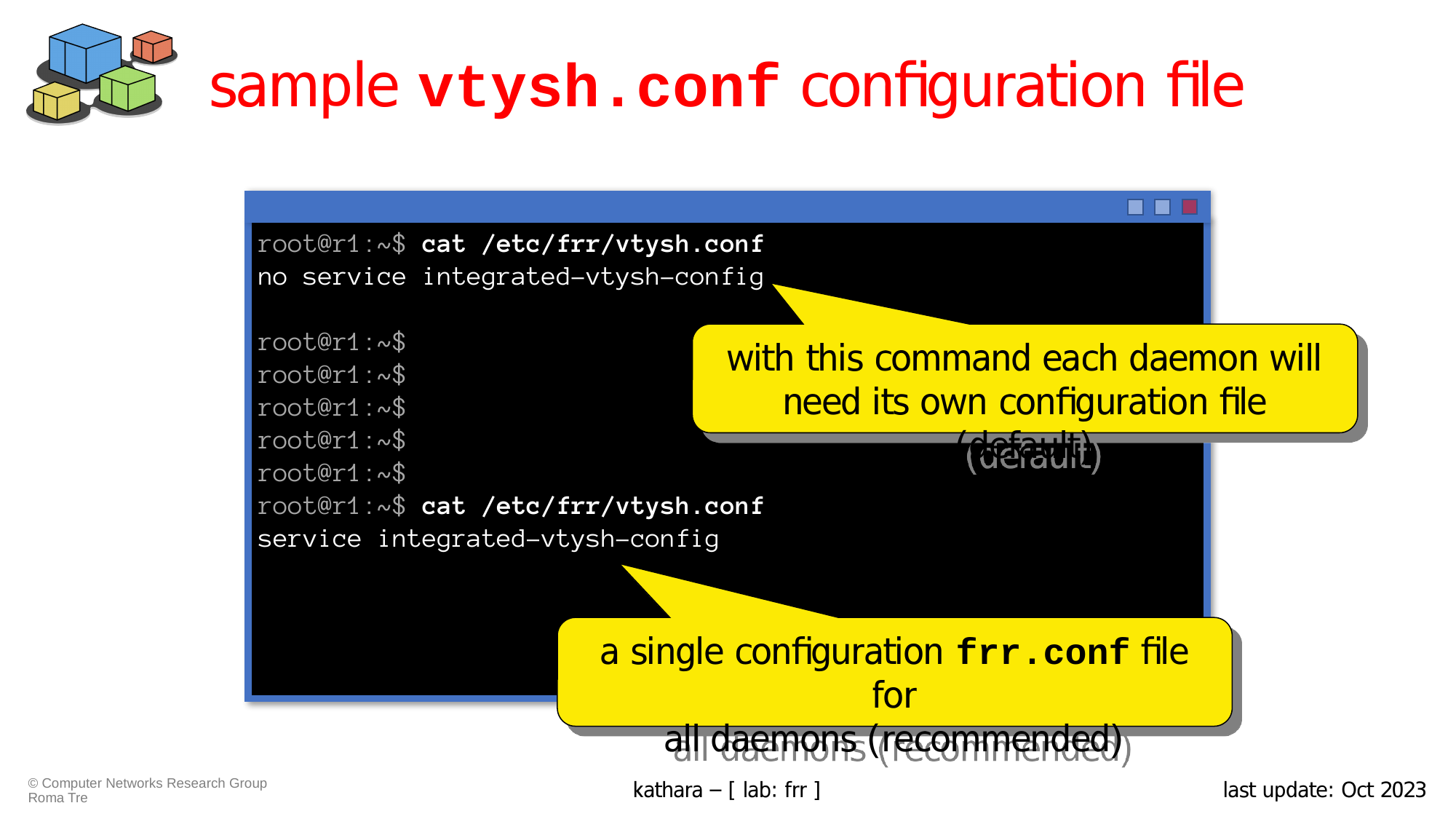

# sample vtysh.conf configuration file

root@r1:~$ cat /etc/frr/vtysh.conf
no service integrated-vtysh-config

root@r1:~$
root@r1:~$
root@r1:~$
root@r1:~$
root@r1:~$
root@r1:~$ cat /etc/frr/vtysh.conf
service integrated-vtysh-config

with this command each daemon will
need its own configuration file (default)
a single configuration frr.conf file for
all daemons (recommended)
kathara – [ lab: frr ]
last update: Oct 2023